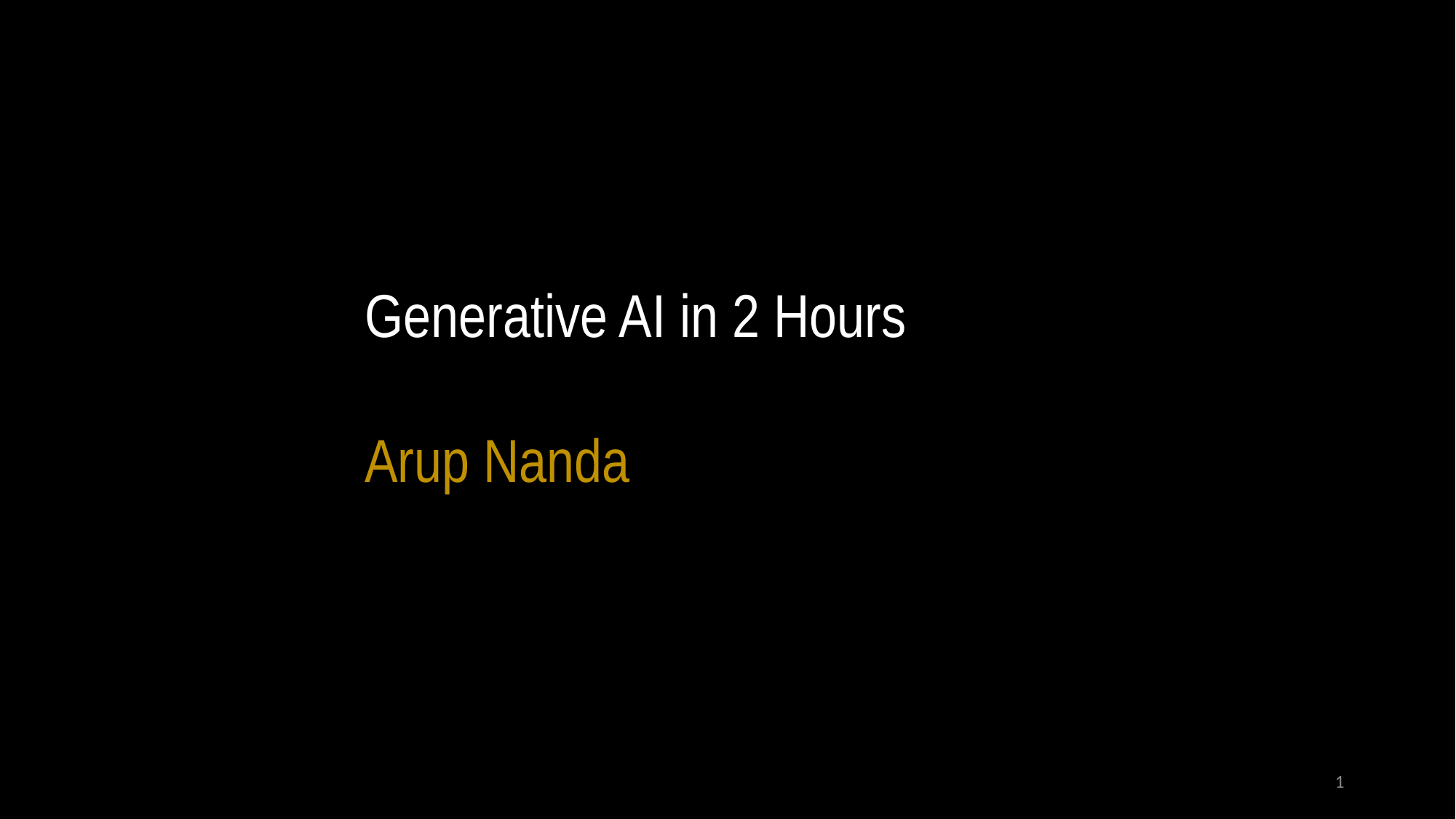

Generative AI in 2 Hours

Arup Nanda
1